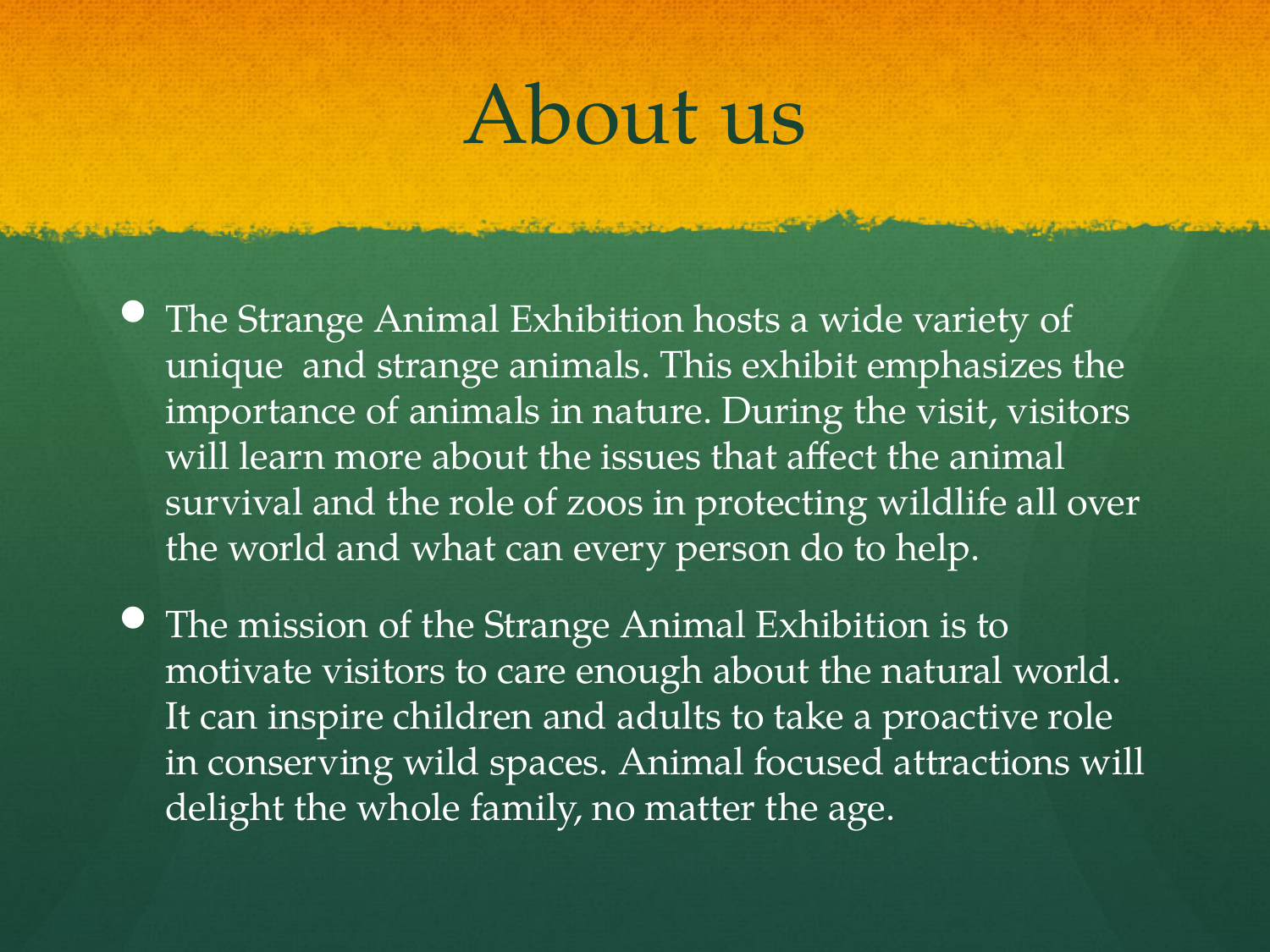

# About us
The Strange Animal Exhibition hosts a wide variety of unique  and strange animals. This exhibit emphasizes the importance of animals in nature. During the visit, visitors will learn more about the issues that affect the animal survival and the role of zoos in protecting wildlife all over the world and what can every person do to help.
The mission of the Strange Animal Exhibition is to motivate visitors to care enough about the natural world. It can inspire children and adults to take a proactive role in conserving wild spaces. Animal focused attractions will delight the whole family, no matter the age.